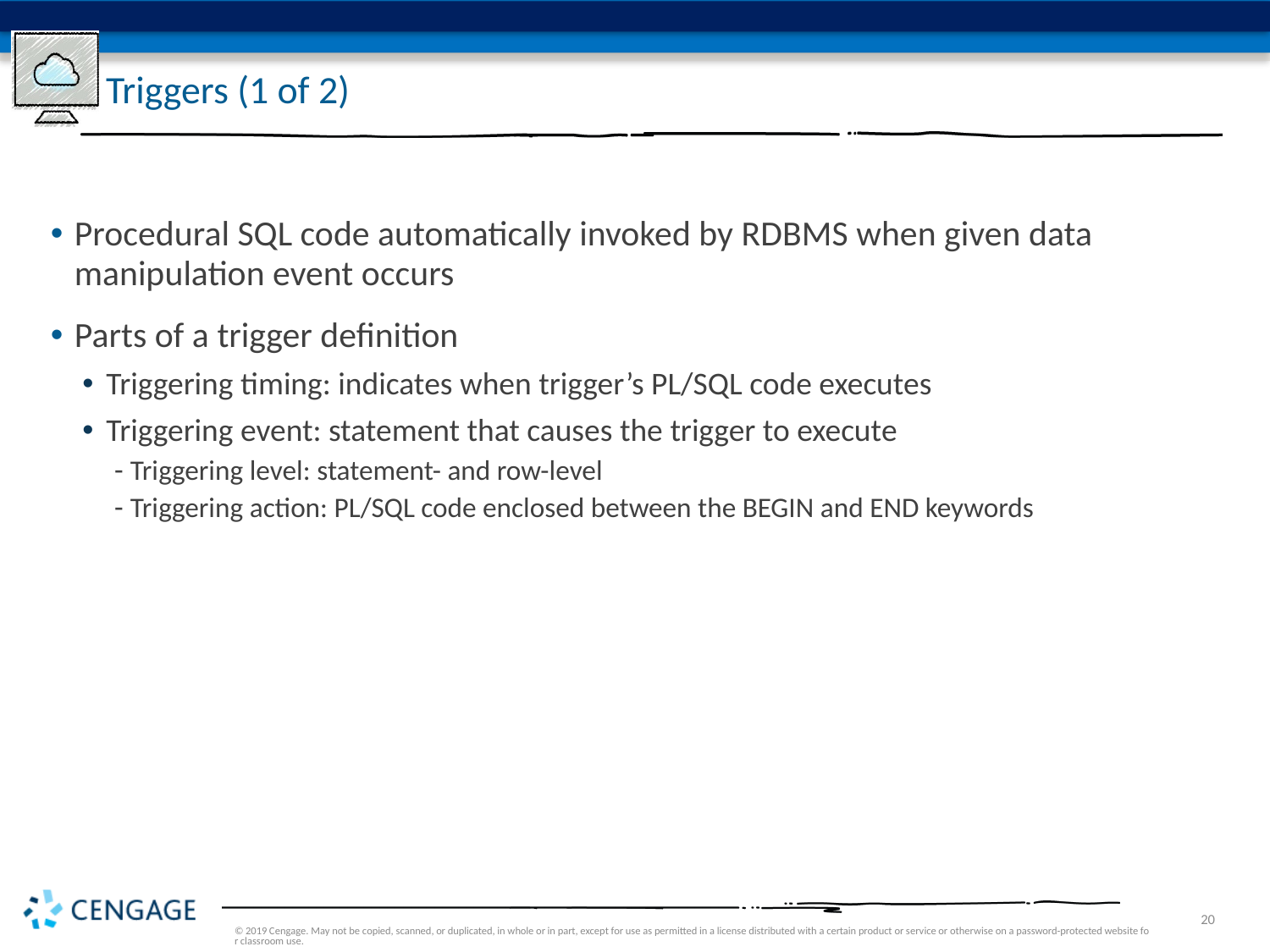

# Triggers (1 of 2)
Procedural SQL code automatically invoked by RDBMS when given data manipulation event occurs
Parts of a trigger definition
Triggering timing: indicates when trigger’s PL/SQL code executes
Triggering event: statement that causes the trigger to execute
Triggering level: statement- and row-level
Triggering action: PL/SQL code enclosed between the BEGIN and END keywords

© 2019 Cengage. May not be copied, scanned, or duplicated, in whole or in part, except for use as permitted in a license distributed with a certain product or service or otherwise on a password-protected website for classroom use.